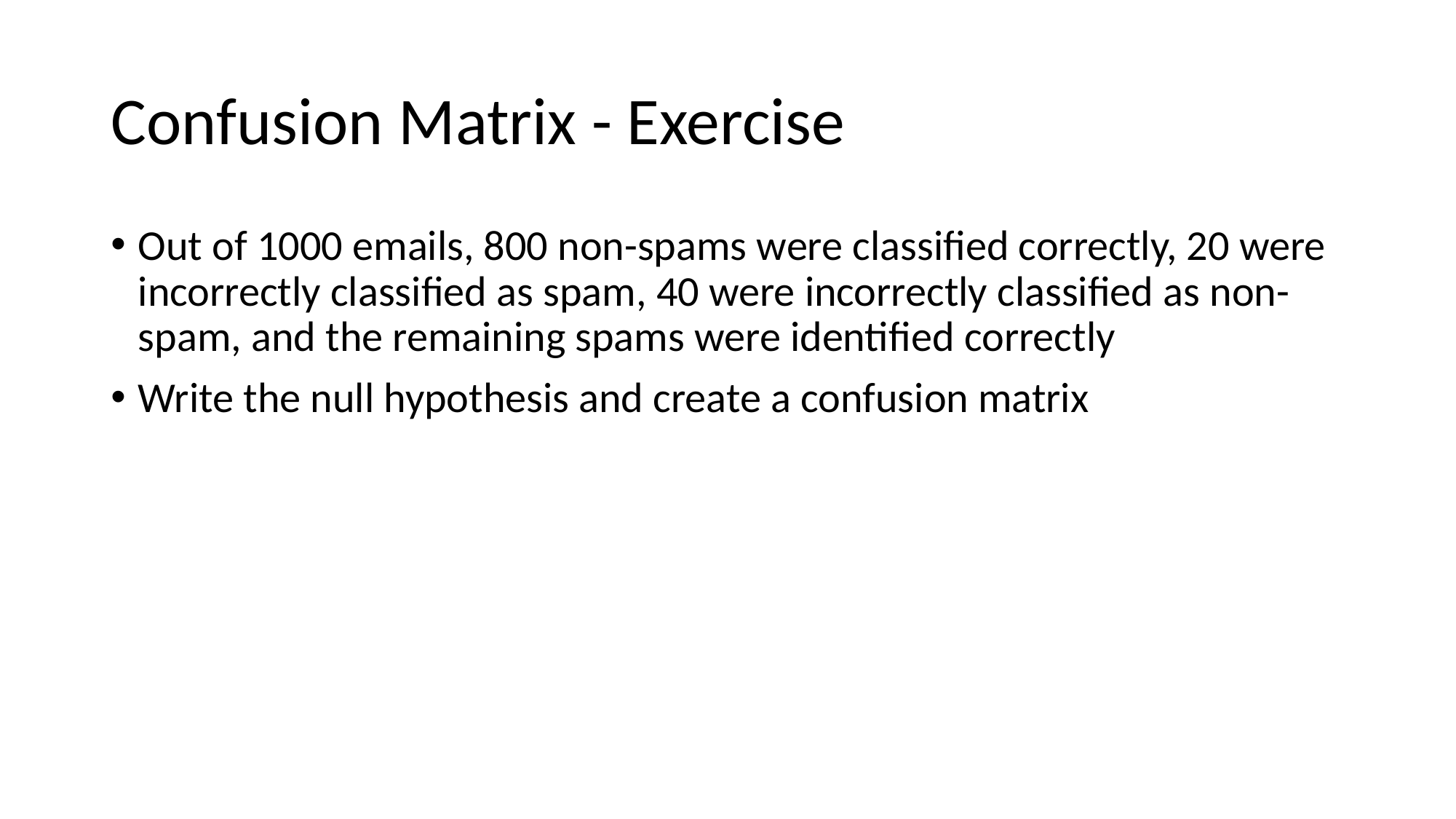

# Confusion Matrix - Exercise
Out of 1000 emails, 800 non-spams were classified correctly, 20 were incorrectly classified as spam, 40 were incorrectly classified as non-spam, and the remaining spams were identified correctly
Write the null hypothesis and create a confusion matrix